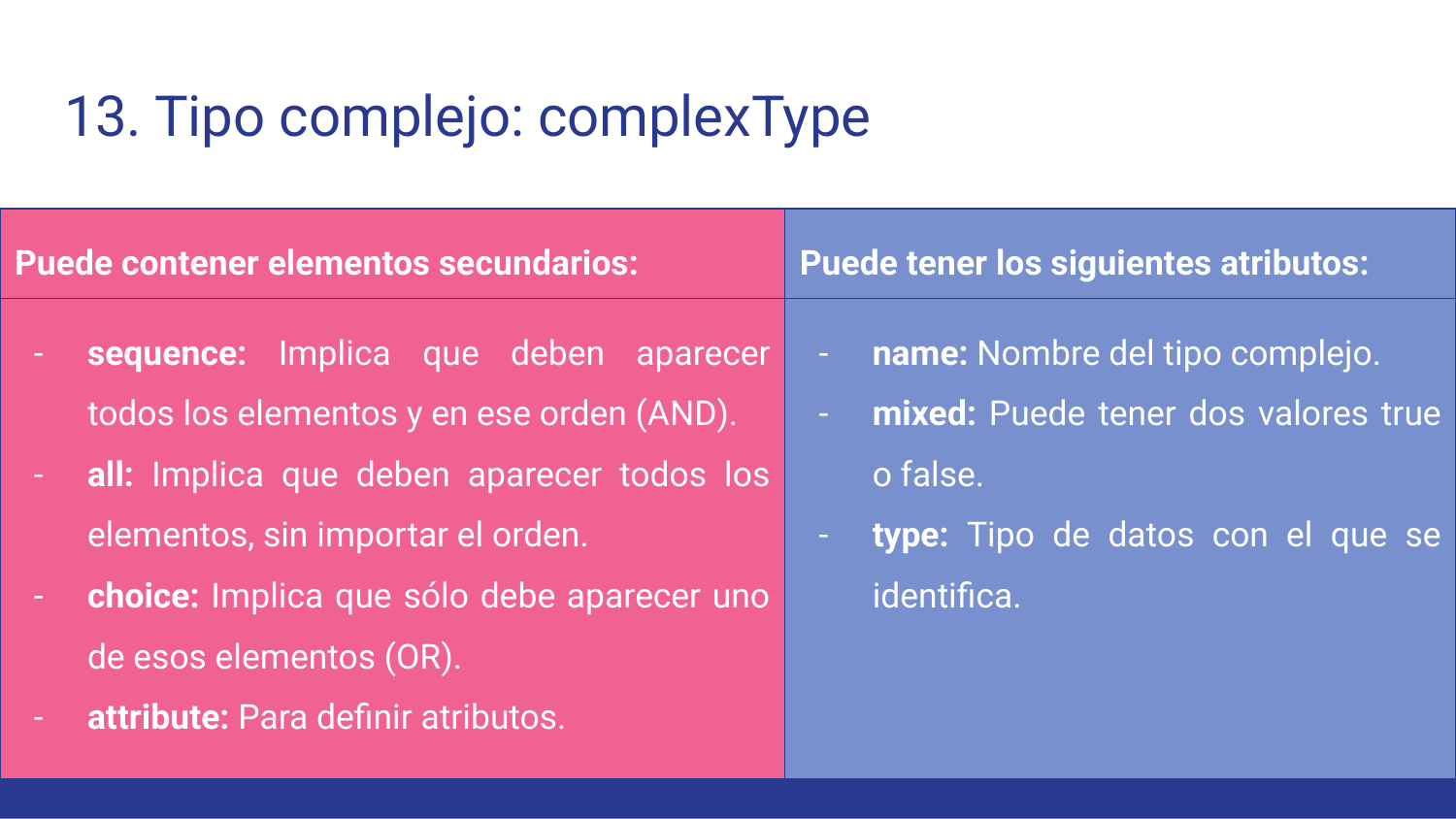

# 13. Tipo complejo: complexType
| Puede contener elementos secundarios: | Puede tener los siguientes atributos: |
| --- | --- |
| sequence: Implica que deben aparecer todos los elementos y en ese orden (AND). all: Implica que deben aparecer todos los elementos, sin importar el orden. choice: Implica que sólo debe aparecer uno de esos elementos (OR). attribute: Para definir atributos. | name: Nombre del tipo complejo. mixed: Puede tener dos valores true o false. type: Tipo de datos con el que se identifica. |